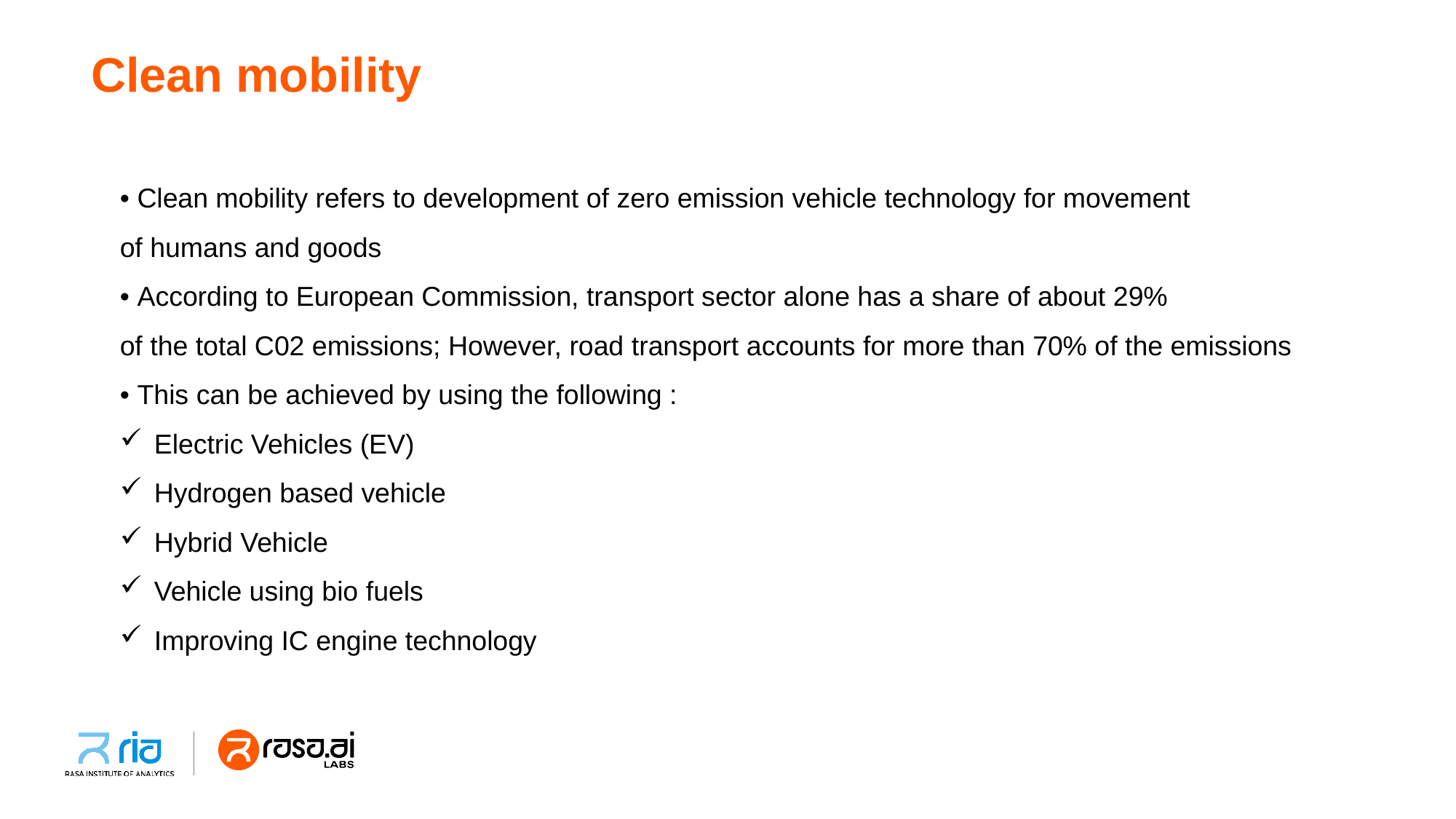

# Clean mobility
• Clean mobility refers to development of zero emission vehicle technology for movement
of humans and goods
• According to European Commission, transport sector alone has a share of about 29%
of the total C02 emissions; However, road transport accounts for more than 70% of the emissions
• This can be achieved by using the following :
Electric Vehicles (EV)
Hydrogen based vehicle
Hybrid Vehicle
Vehicle using bio fuels
Improving IC engine technology